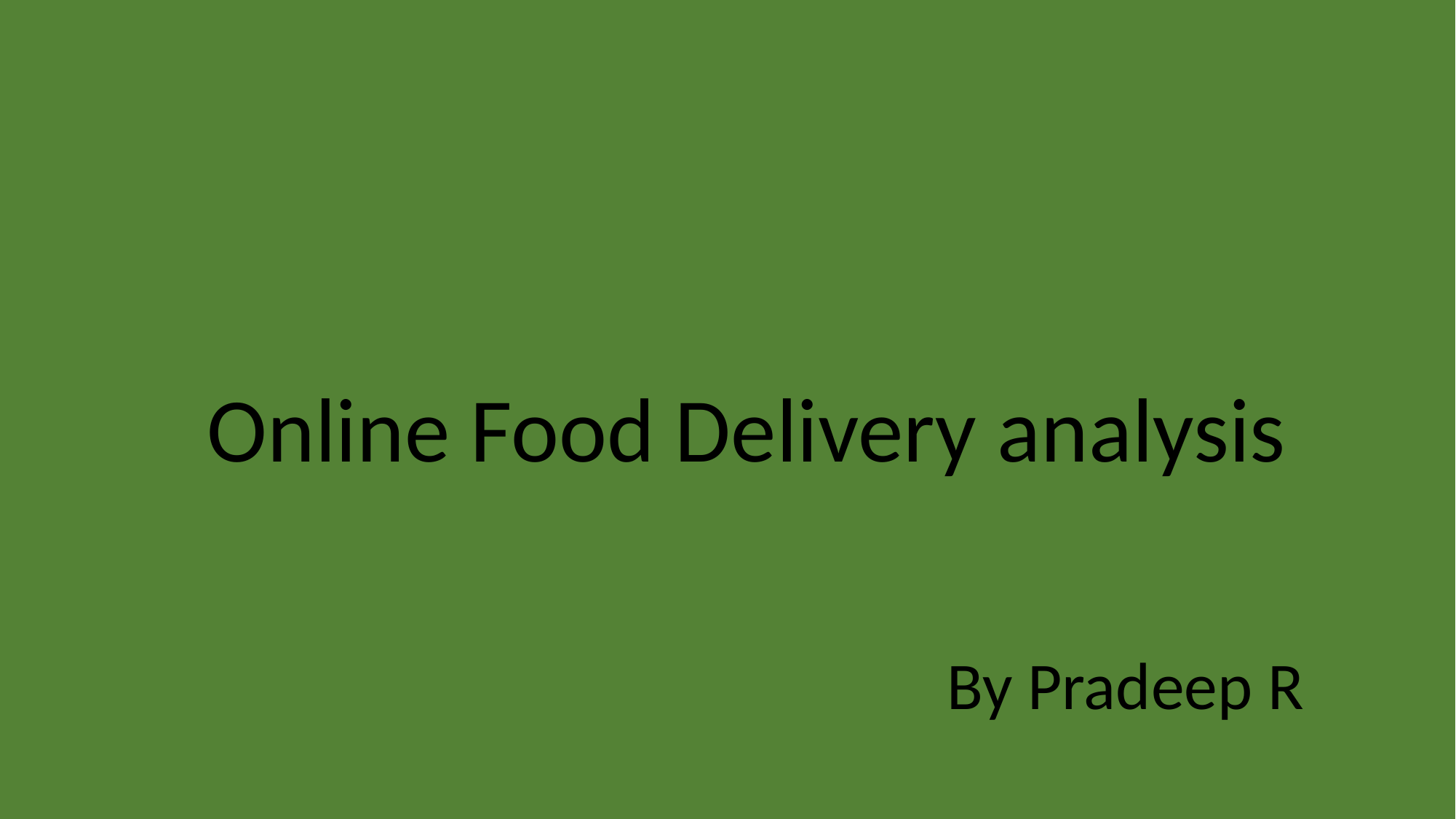

# Online Food Delivery analysis By Pradeep R